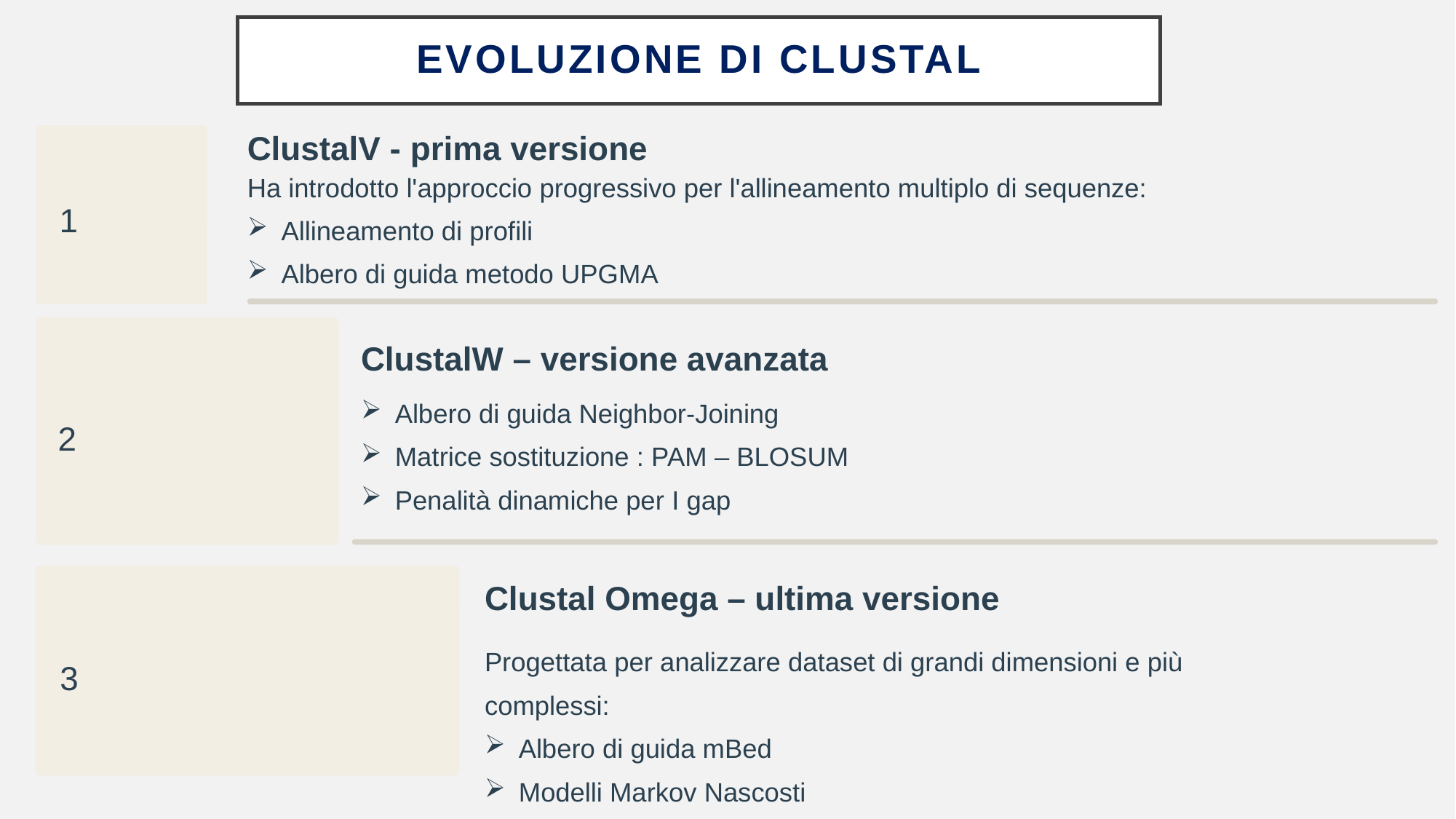

# EVOLUZIONE DI CLUSTAL

ClustalV - prima versione
Ha introdotto l'approccio progressivo per l'allineamento multiplo di sequenze:
Allineamento di profili
Albero di guida metodo UPGMA
1

ClustalW – versione avanzata
Albero di guida Neighbor-Joining
Matrice sostituzione : PAM – BLOSUM
Penalità dinamiche per I gap

2

Clustal Omega – ultima versione
Progettata per analizzare dataset di grandi dimensioni e più complessi:
Albero di guida mBed
Modelli Markov Nascosti

3